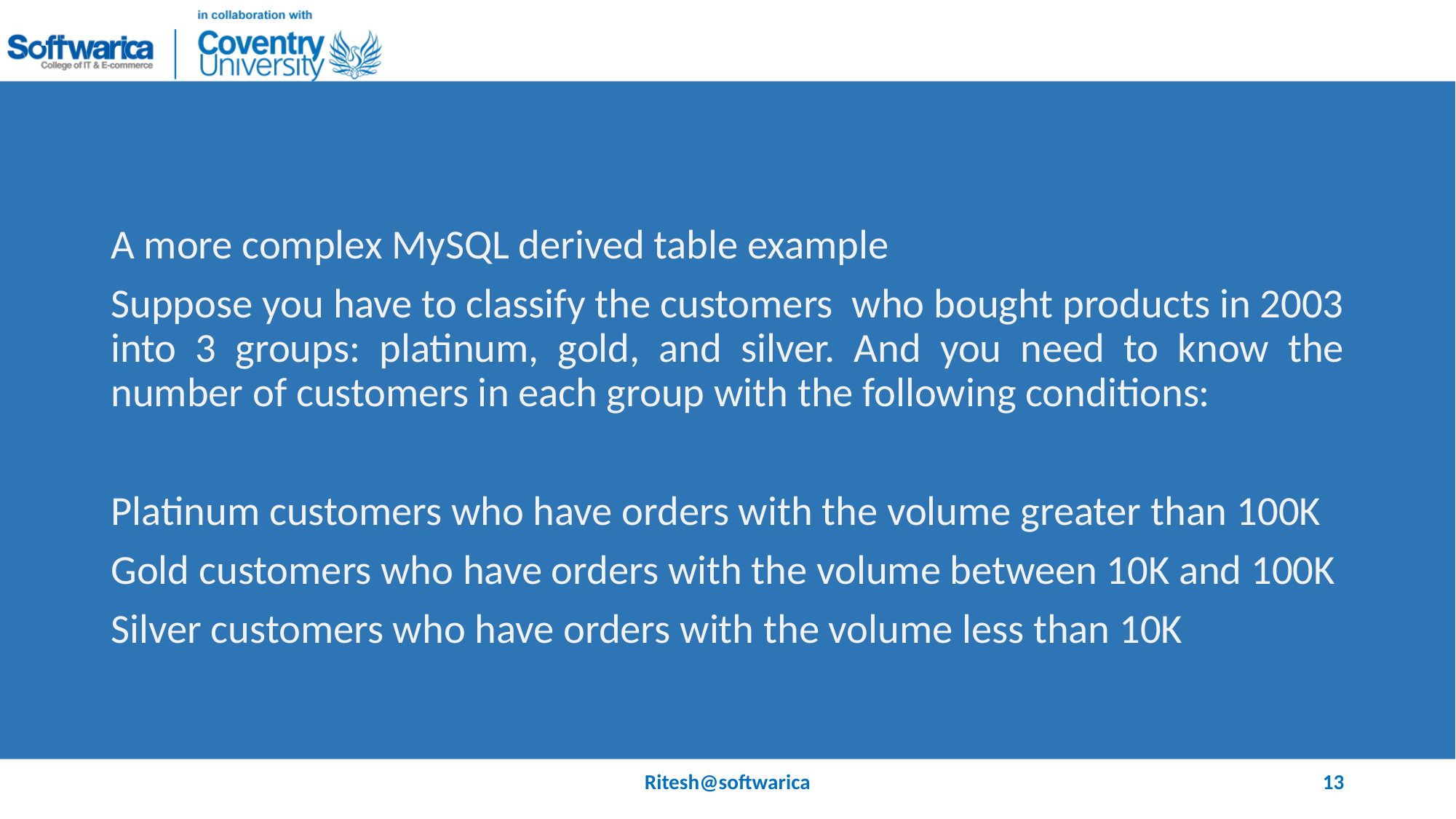

#
A more complex MySQL derived table example
Suppose you have to classify the customers  who bought products in 2003 into 3 groups: platinum, gold, and silver. And you need to know the number of customers in each group with the following conditions:

Platinum customers who have orders with the volume greater than 100K
Gold customers who have orders with the volume between 10K and 100K
Silver customers who have orders with the volume less than 10K
Ritesh@softwarica
13